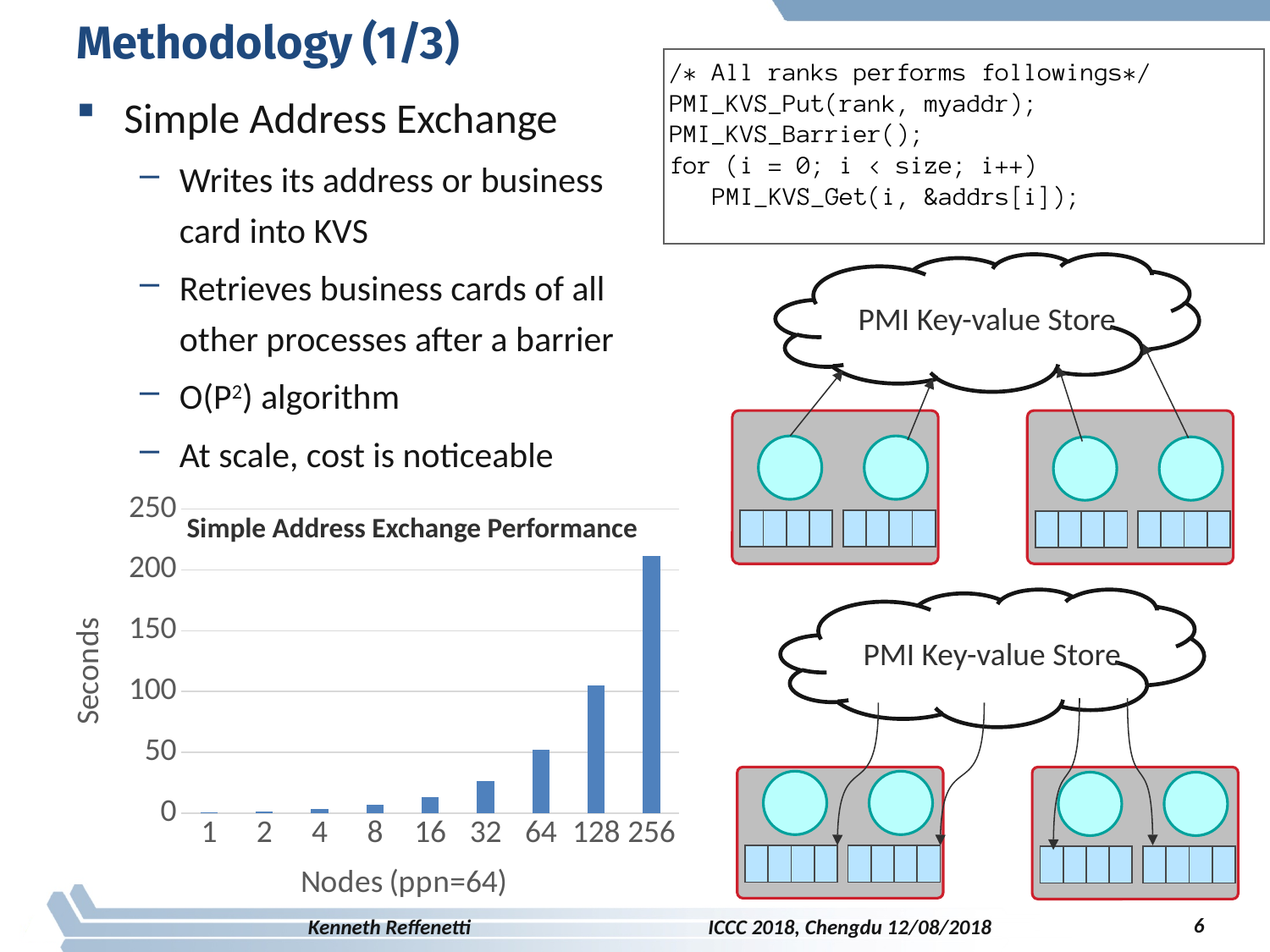

# Methodology (1/3)
/* All ranks performs followings*/
PMI_KVS_Put(rank, myaddr);
PMI_KVS_Barrier();
for (i = 0; i < size; i++)
   PMI_KVS_Get(i, &addrs[i]);
Simple Address Exchange
Writes its address or business card into KVS
Retrieves business cards of all other processes after a barrier
O(P2) algorithm
At scale, cost is noticeable

PMI Key-value Store

### Chart

| Category |  |
|---|---|
| 1 | 0.8646459999999999 |
| 2 | 1.7604908000000001 |
| 4 | 3.469574 |
| 8 | 6.708947 |
| 16 | 13.279051999999998 |
| 32 | 26.4526612 |
| 64 | 52.157150200000004 |
| 128 | 105.328247 |
| 256 | 211.2465936 |
Simple Address Exchange Performance
|  |  |  |  |
| --- | --- | --- | --- |
|  |  |  |  |
| --- | --- | --- | --- |
|  |  |  |  |
| --- | --- | --- | --- |
|  |  |  |  |
| --- | --- | --- | --- |

PMI Key-value Store

|  |  |  |  |
| --- | --- | --- | --- |
|  |  |  |  |
| --- | --- | --- | --- |
|  |  |  |  |
| --- | --- | --- | --- |
|  |  |  |  |
| --- | --- | --- | --- |
6
Kenneth Reffenetti                                                 ICCC 2018, Chengdu 12/08/2018